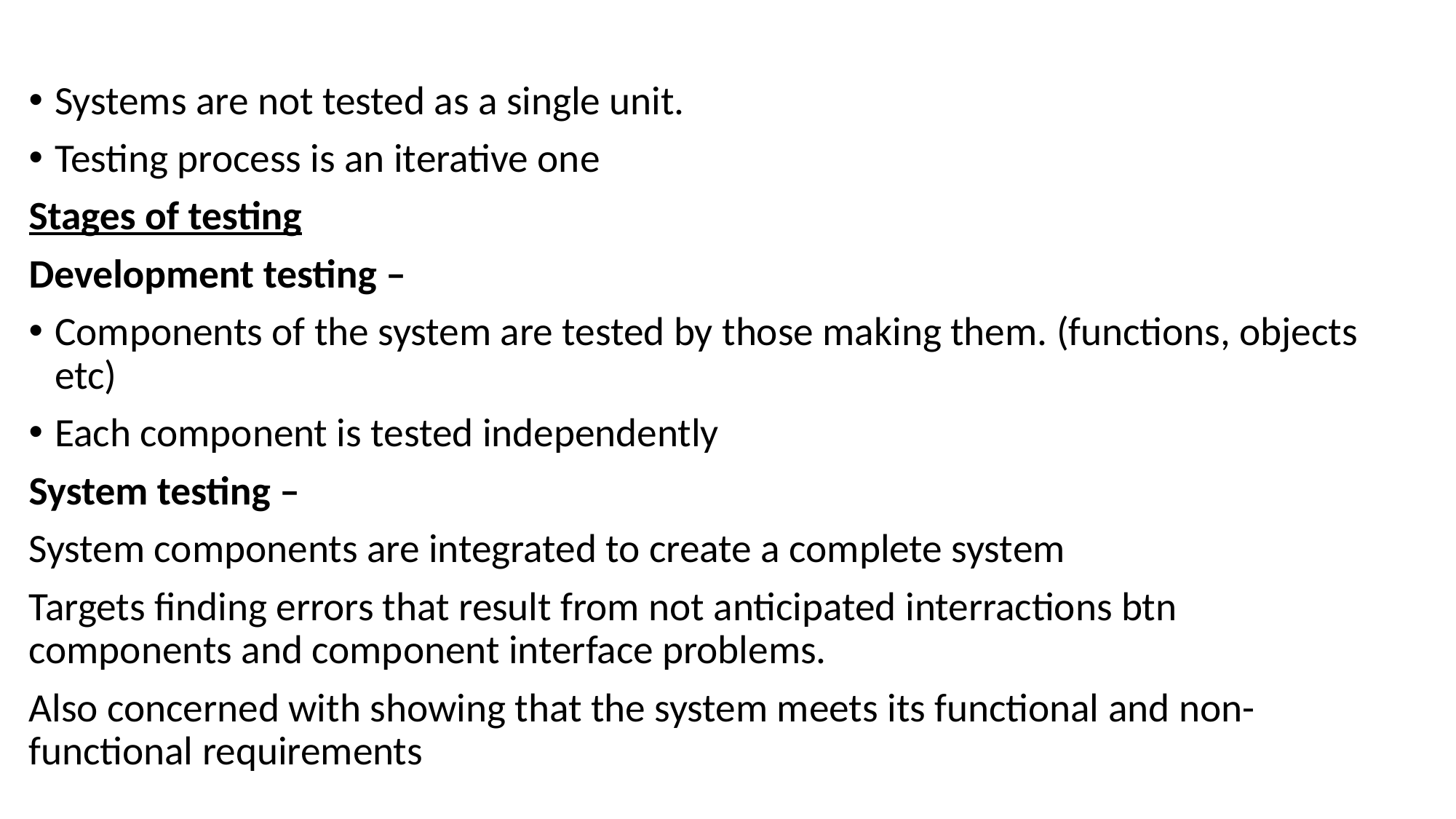

Systems are not tested as a single unit.
Testing process is an iterative one
Stages of testing
Development testing –
Components of the system are tested by those making them. (functions, objects etc)
Each component is tested independently
System testing –
System components are integrated to create a complete system
Targets finding errors that result from not anticipated interractions btn components and component interface problems.
Also concerned with showing that the system meets its functional and non-functional requirements